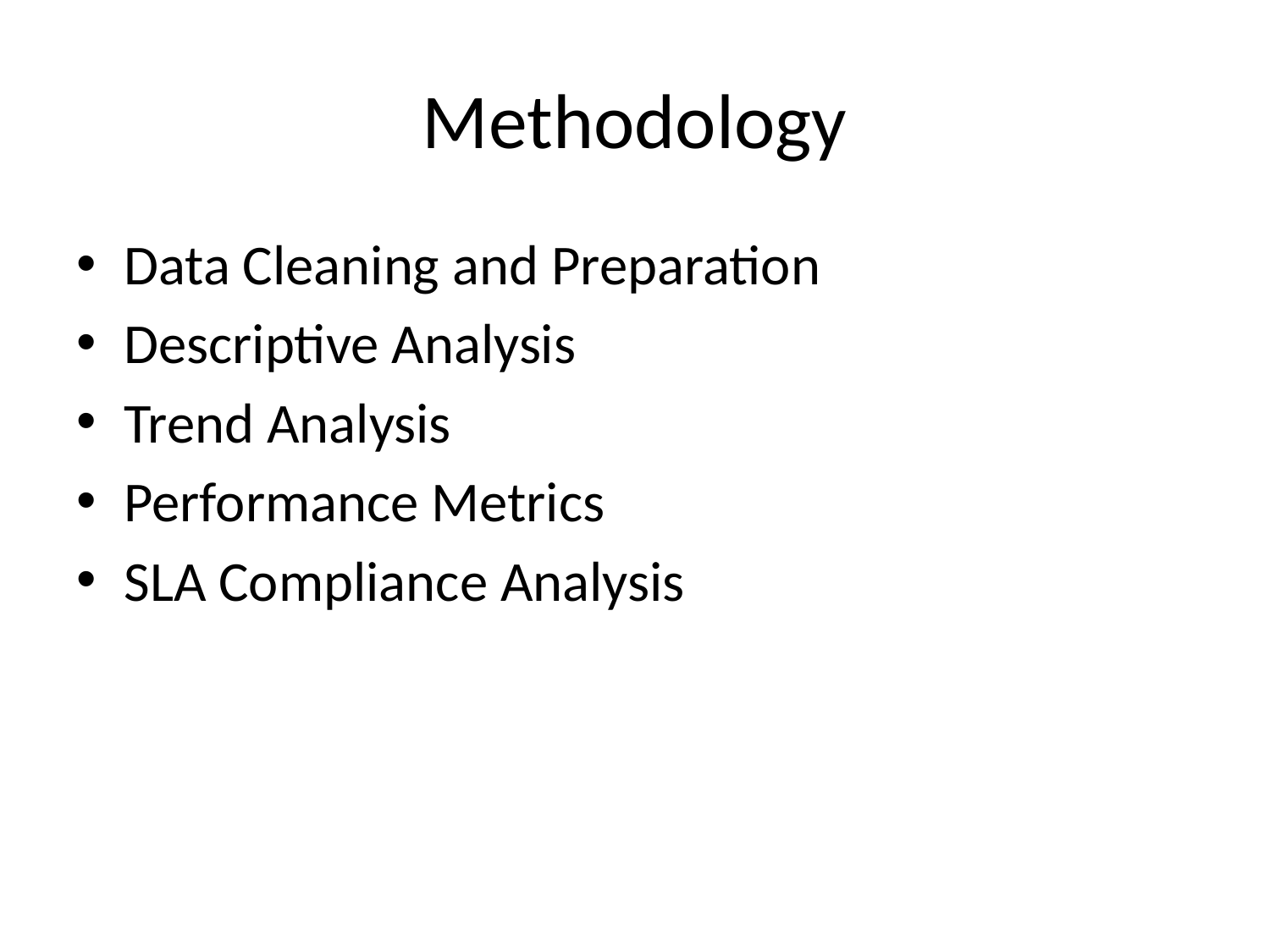

# Methodology
Data Cleaning and Preparation
Descriptive Analysis
Trend Analysis
Performance Metrics
SLA Compliance Analysis